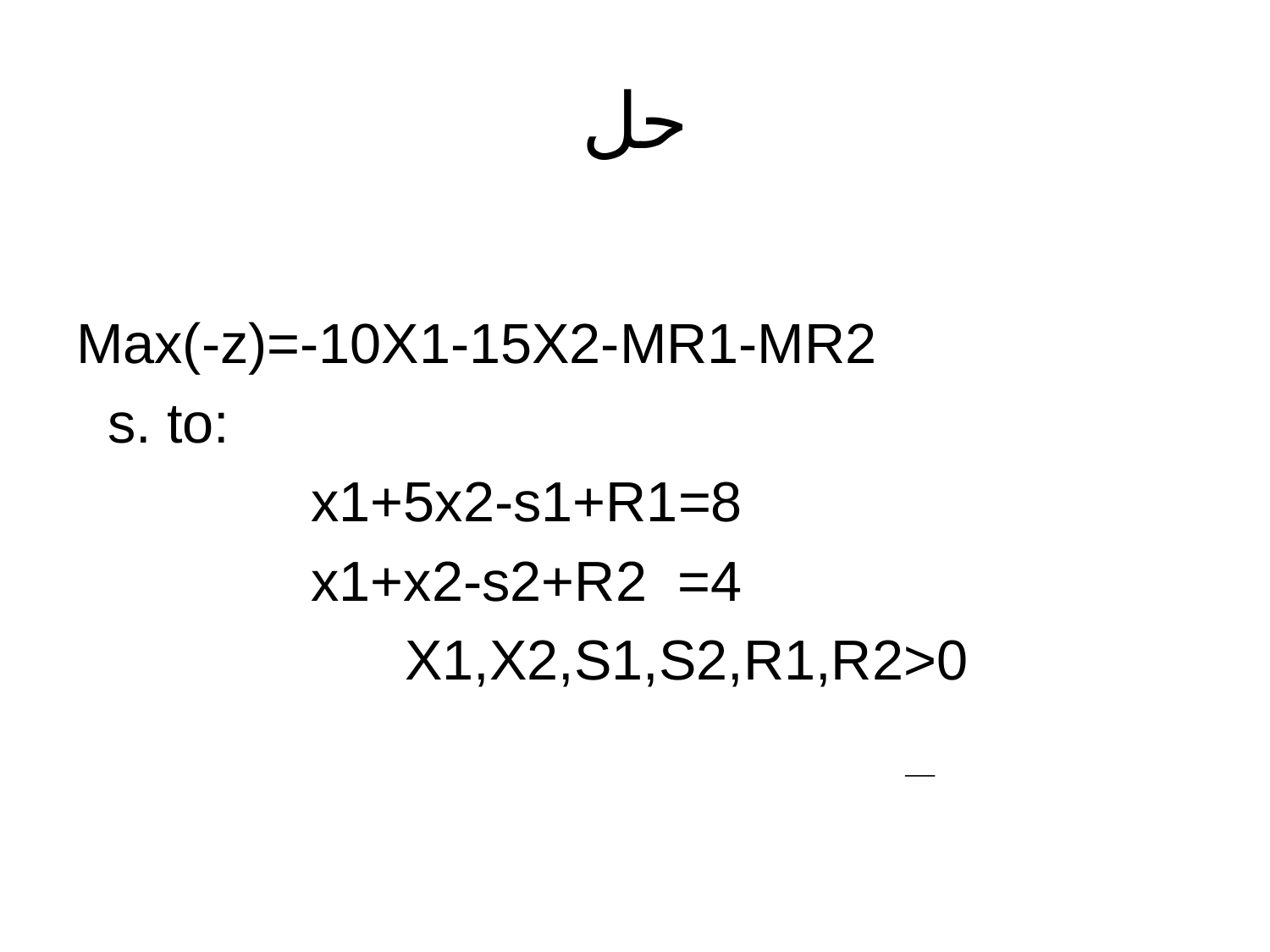

# حل

Max(-z)=-10X1-15X2-MR1-MR2
  s. to:
               x1+5x2-s1+R1=8
               x1+x2-s2+R2  =4
                     X1,X2,S1,S2,R1,R2>0